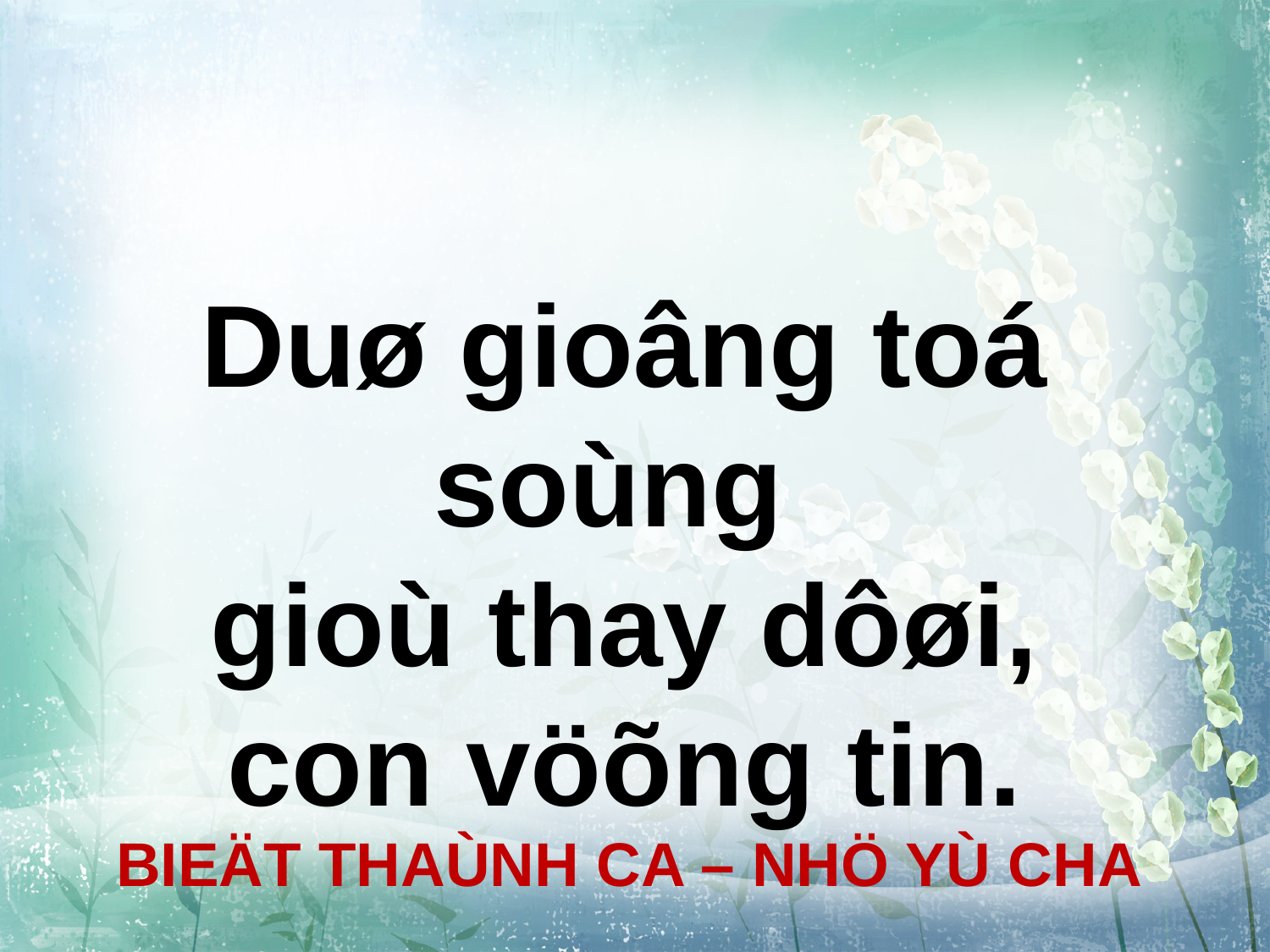

Duø gioâng toá soùng
gioù thay dôøi,
con vöõng tin.
BIEÄT THAÙNH CA – NHÖ YÙ CHA